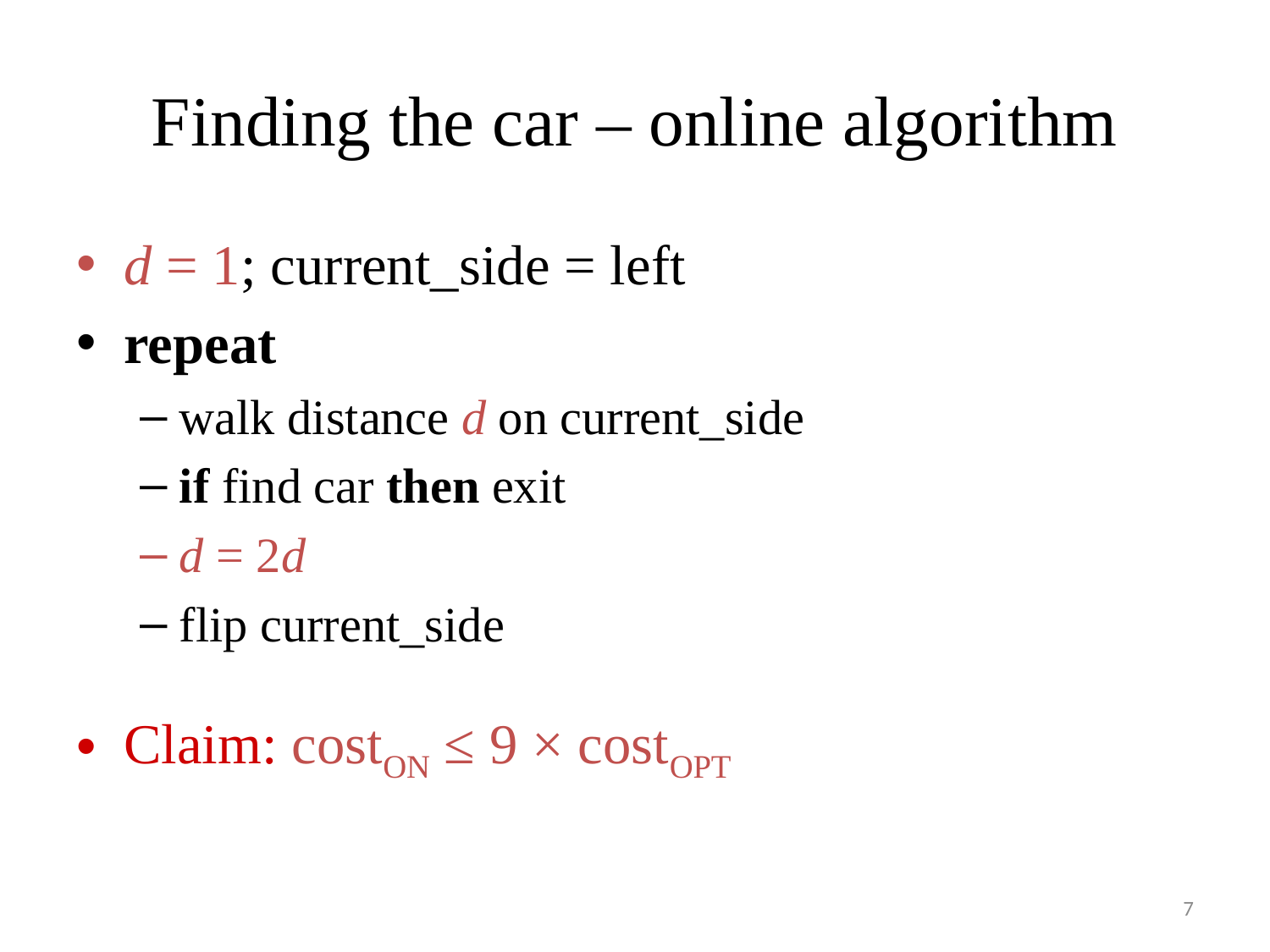

# Finding the car – online algorithm
d = 1; current_side = left
repeat
walk distance d on current_side
if find car then exit
d = 2d
flip current_side

Claim: costON ≤ 9 × costOPT
7